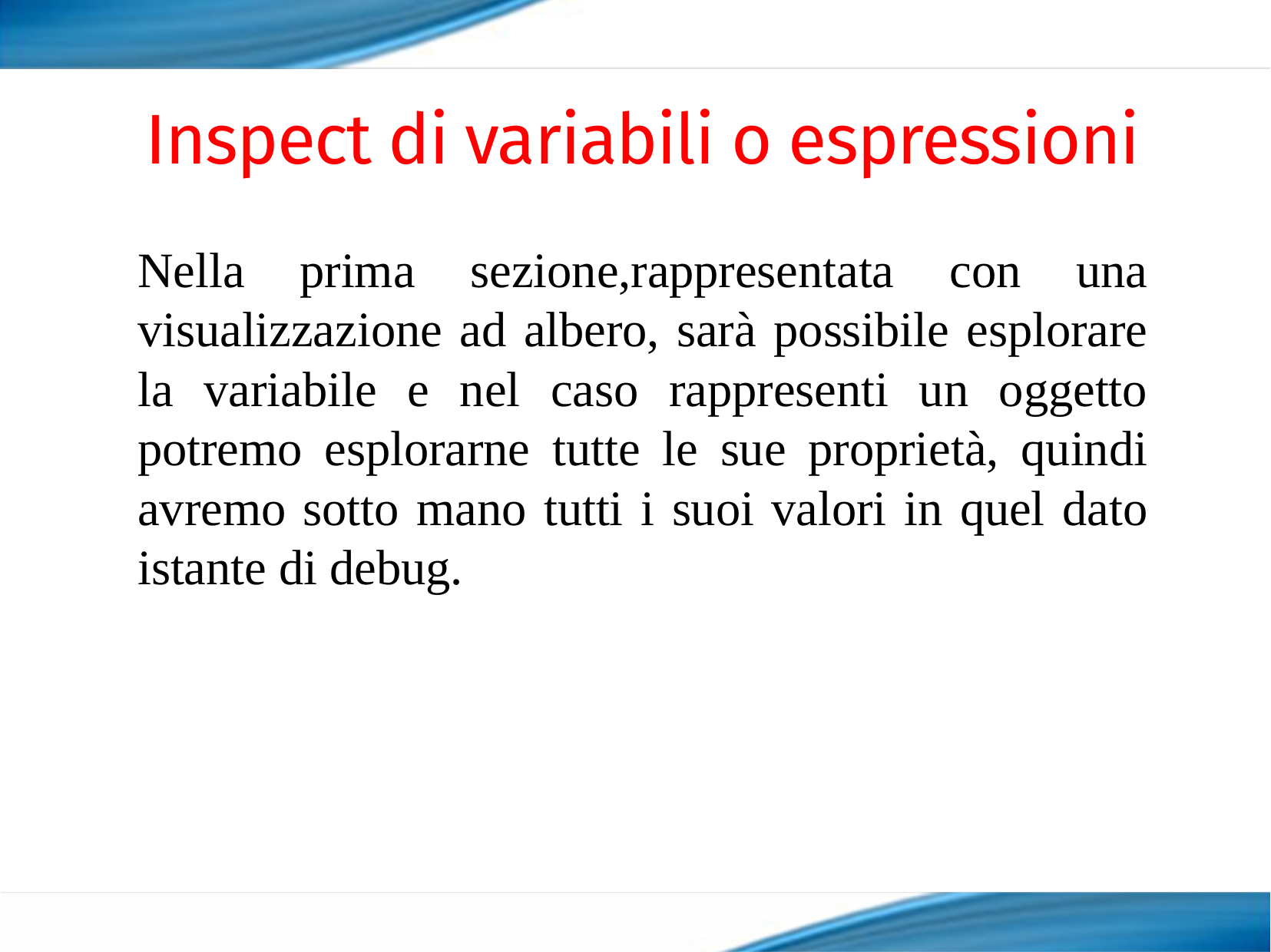

# Inspect di variabili o espressioni
Nella prima sezione,rappresentata con una visualizzazione ad albero, sarà possibile esplorare la variabile e nel caso rappresenti un oggetto potremo esplorarne tutte le sue proprietà, quindi avremo sotto mano tutti i suoi valori in quel dato istante di debug.